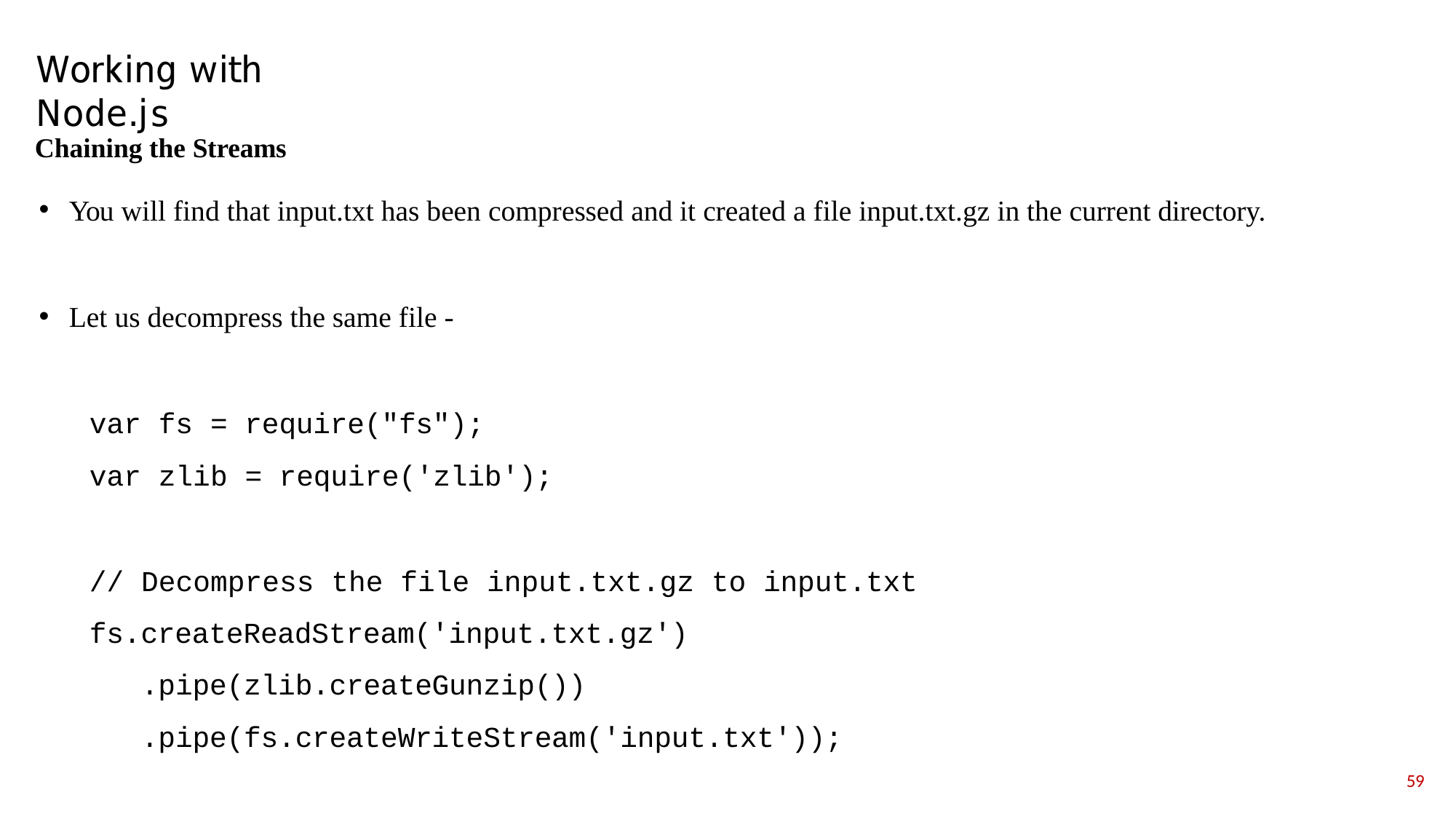

# Working with Node.js
Chaining the Streams
You will find that input.txt has been compressed and it created a file input.txt.gz in the current directory.

Let us decompress the same file -

var fs = require("fs");
var zlib = require('zlib');

// Decompress the file input.txt.gz to input.txt fs.createReadStream('input.txt.gz')
.pipe(zlib.createGunzip())
.pipe(fs.createWriteStream('input.txt'));
59